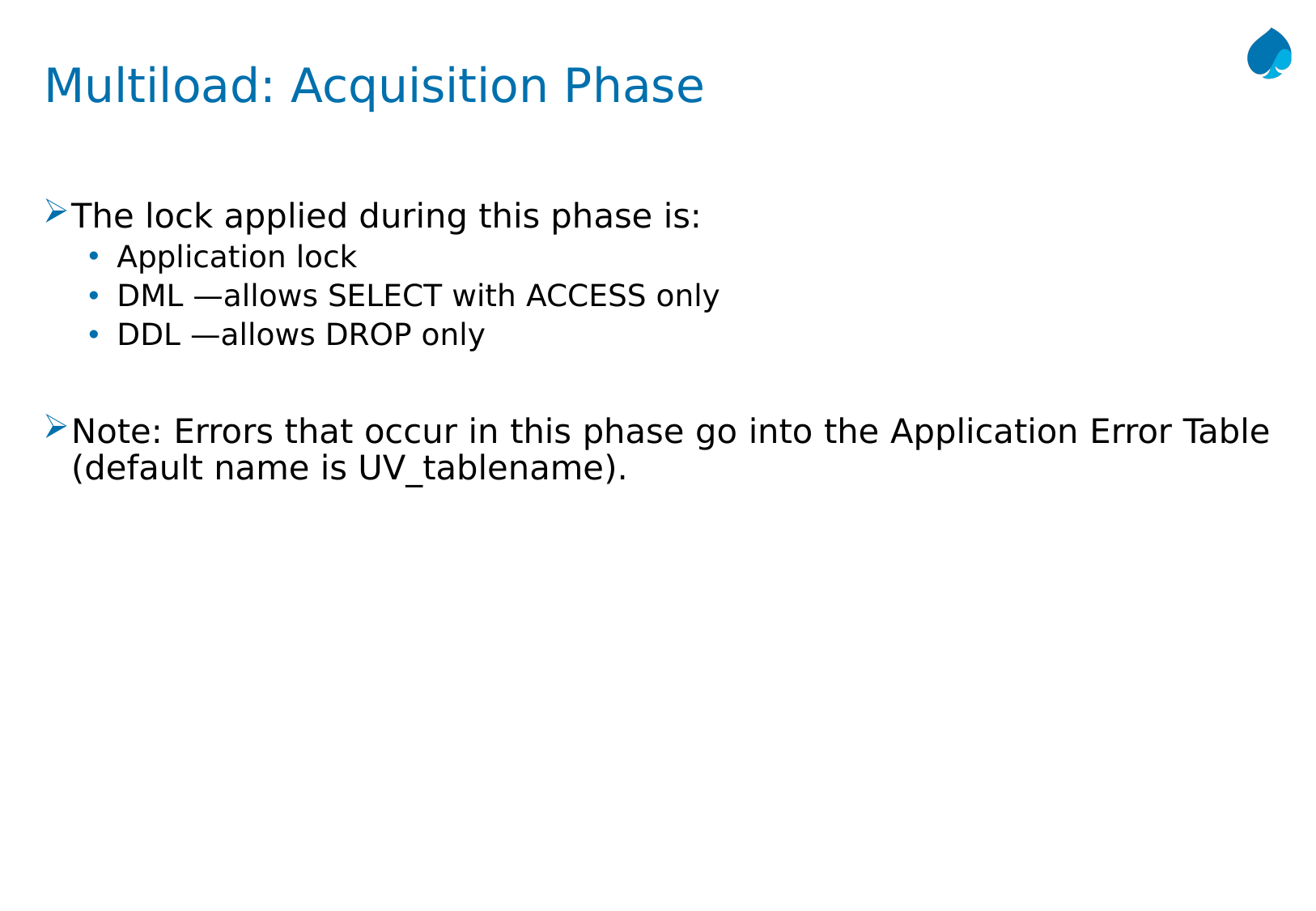

# Multiload: Acquisition Phase
The lock applied during this phase is:
Application lock
DML —allows SELECT with ACCESS only
DDL —allows DROP only

Note: Errors that occur in this phase go into the Application Error Table (default name is UV_tablename).